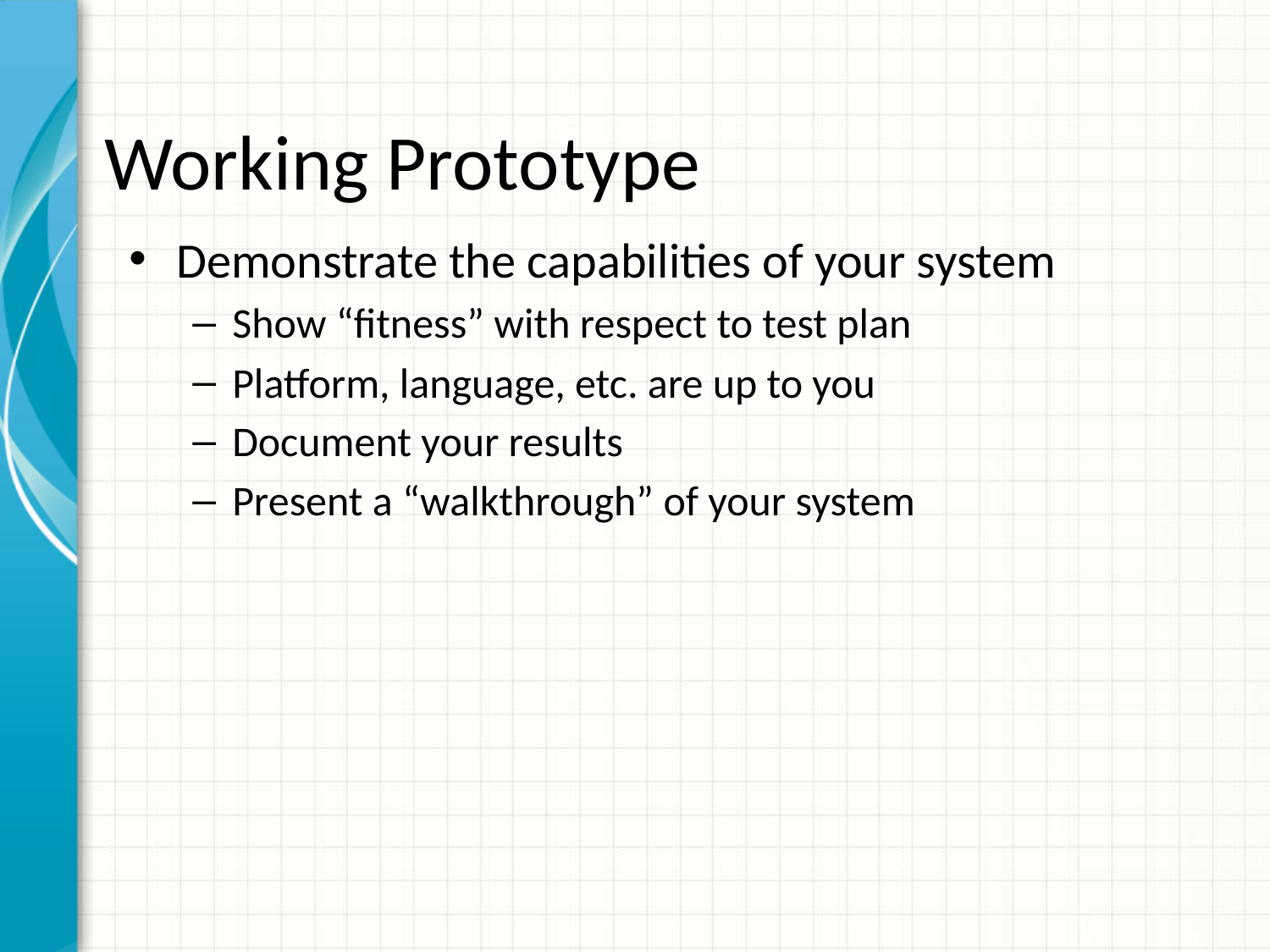

# Working Prototype
Demonstrate the capabilities of your system
Show “fitness” with respect to test plan
Platform, language, etc. are up to you
Document your results
Present a “walkthrough” of your system